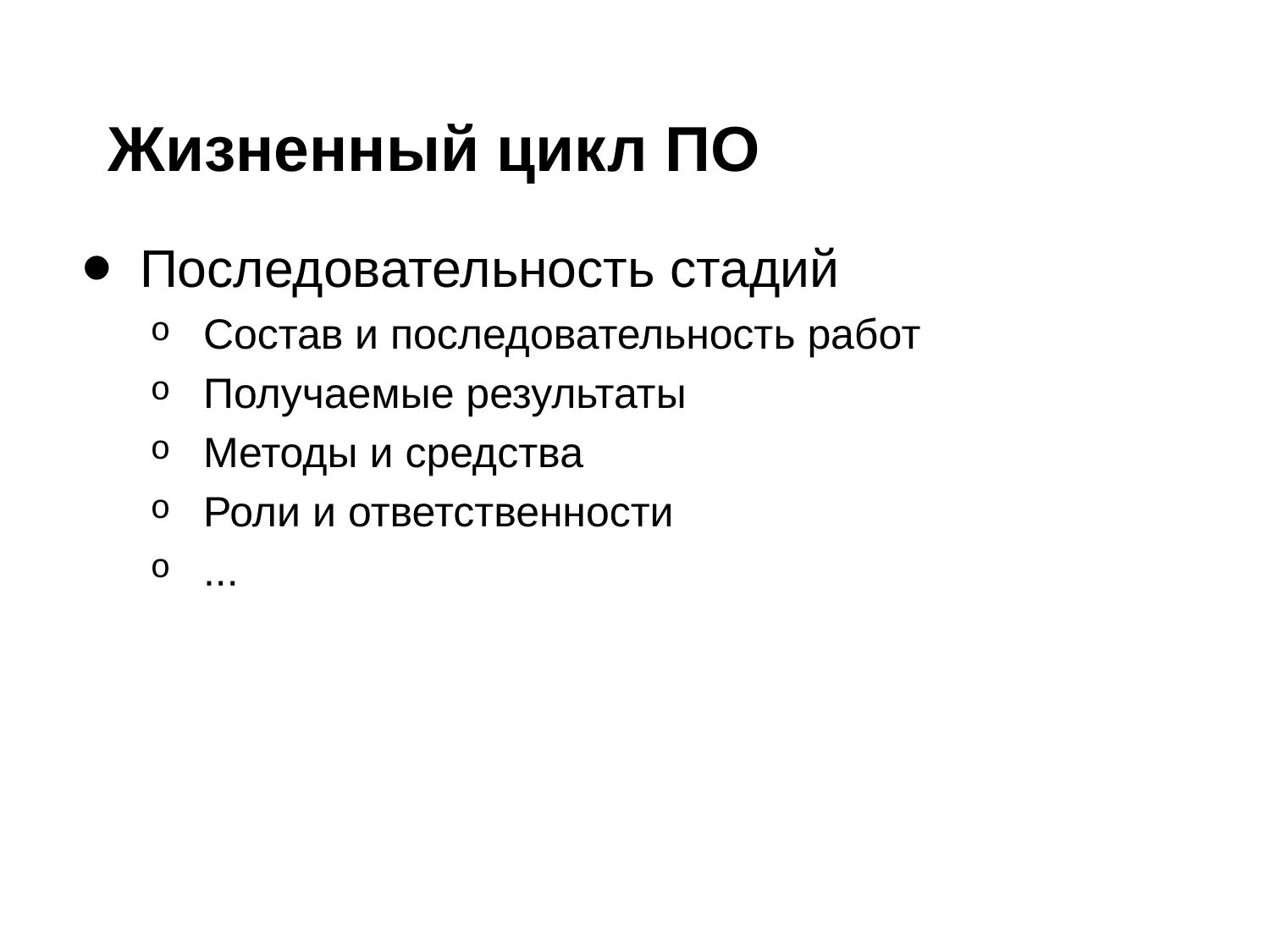

# Жизненный цикл ПО
Последовательность стадий
Состав и последовательность работ
Получаемые результаты
Методы и средства
Роли и ответственности
...